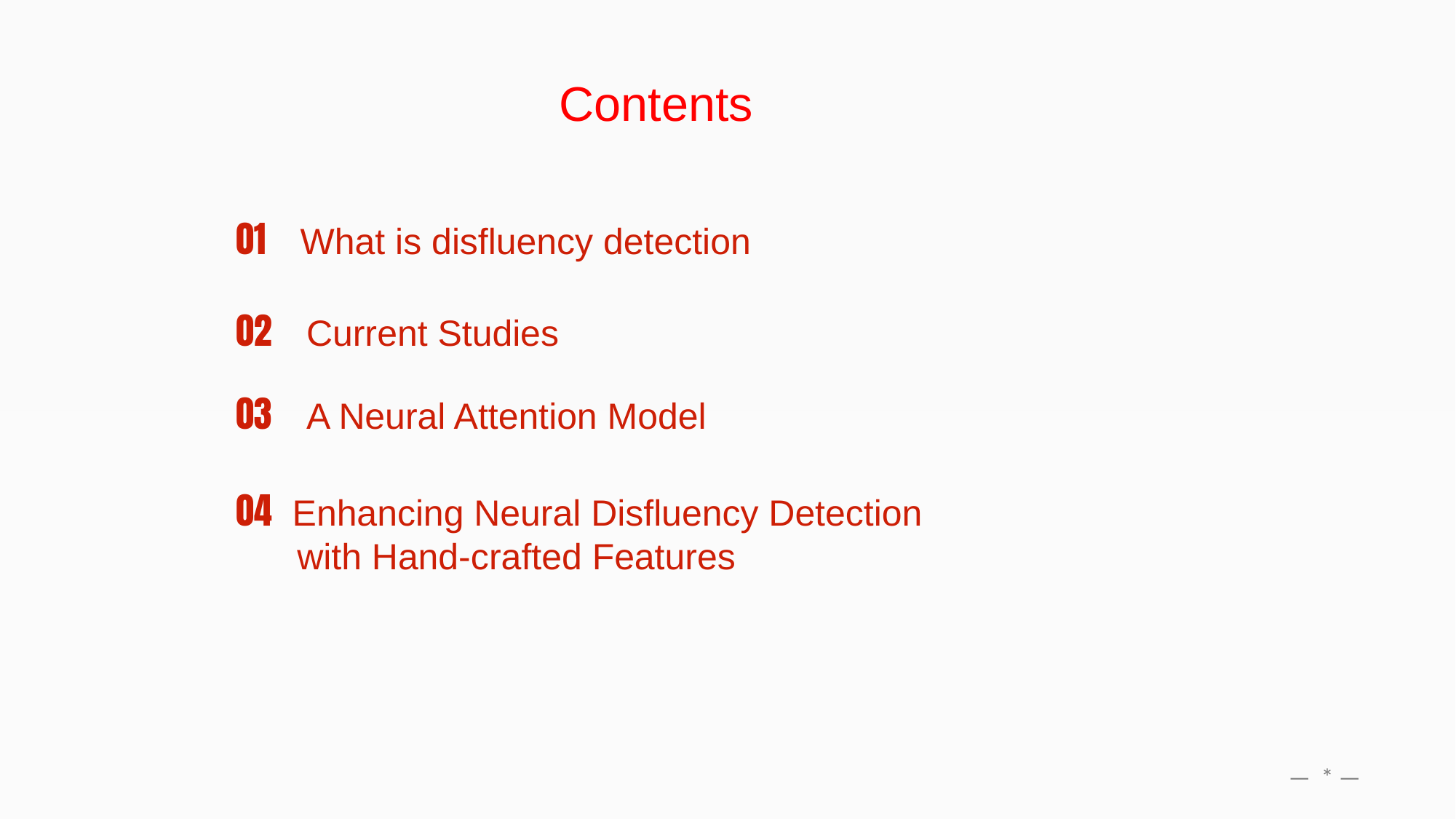

Contents
01    What is disfluency detection
02    Current Studies
03    A Neural Attention Model
04  Enhancing Neural Disfluency Detection
      with Hand-crafted Features
—  * —